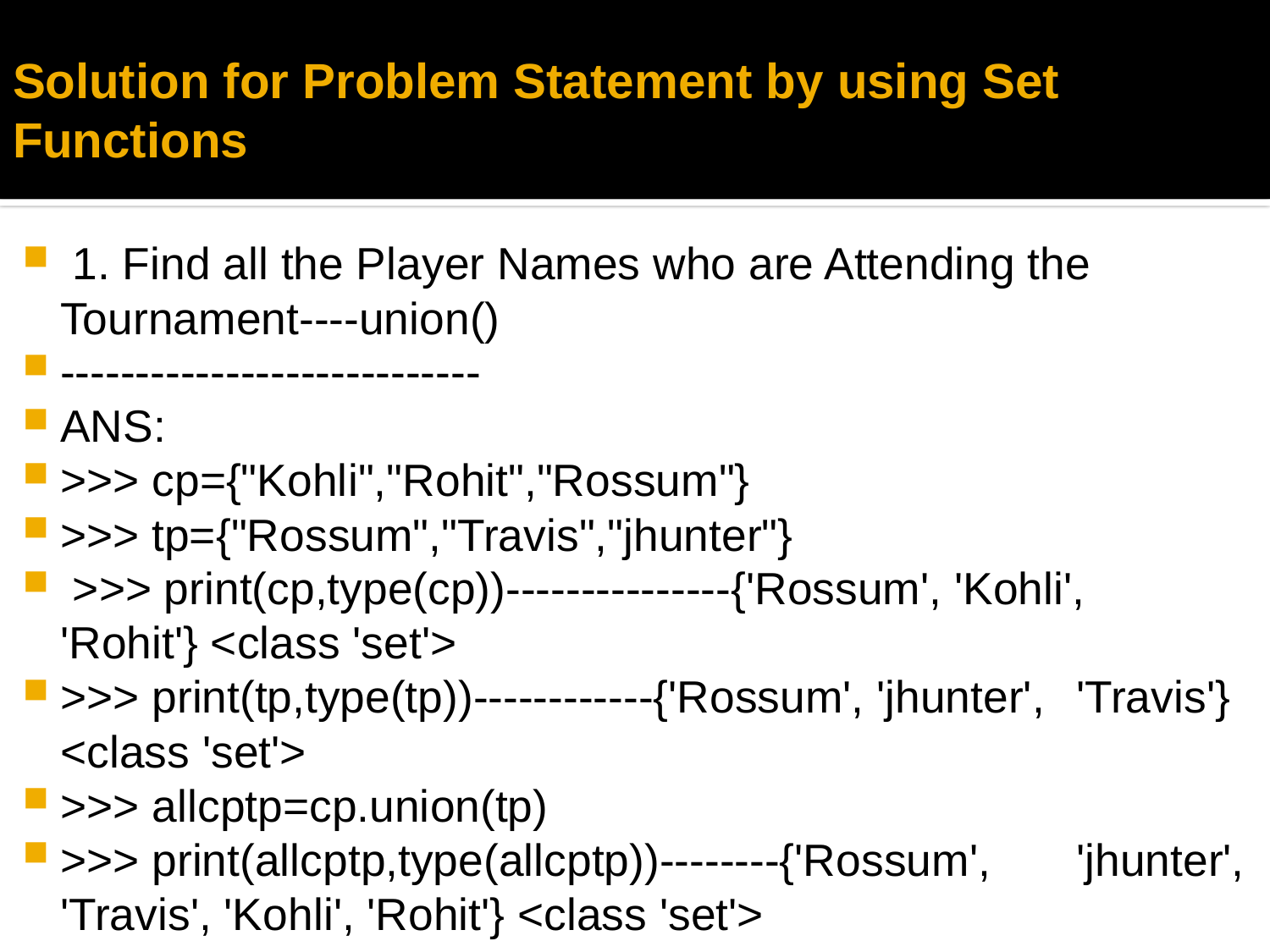

# Solution for Problem Statement by using Set Functions
 1. Find all the Player Names who are Attending the Tournament----union()
----------------------------
ANS:
>>> cp={"Kohli","Rohit","Rossum"}
>>> tp={"Rossum","Travis","jhunter"}
 >>> print(cp,type(cp))---------------{'Rossum', 'Kohli', 	'Rohit'} <class 'set'>
>>> print(tp,type(tp))------------{'Rossum', 'jhunter', 	'Travis'} <class 'set'>
>>> allcptp=cp.union(tp)
>>> print(allcptp,type(allcptp))--------{'Rossum', 	'jhunter', 'Travis', 'Kohli', 'Rohit'} <class 'set'>